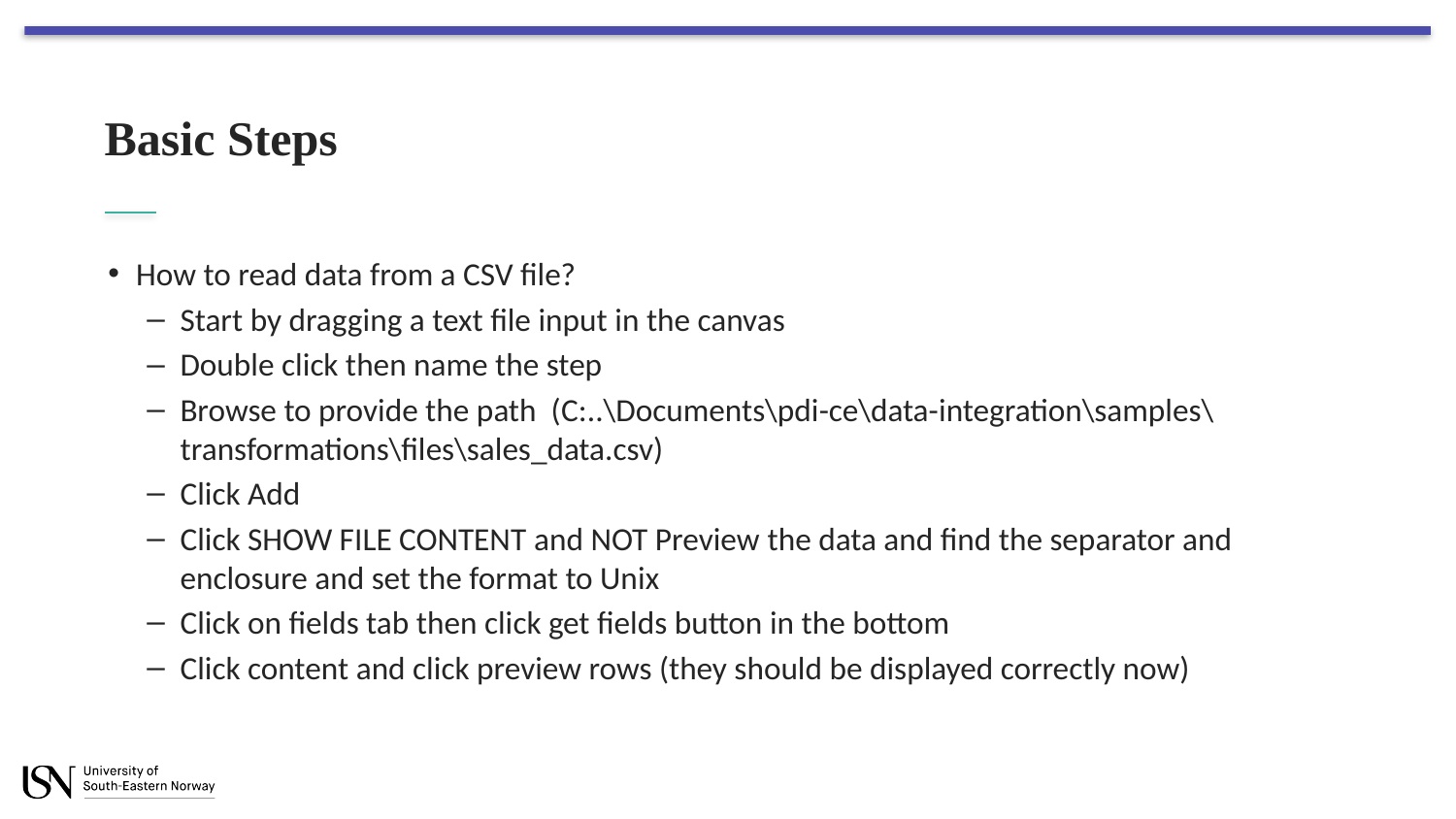

# Basic Steps
How to read data from a CSV file?
Start by dragging a text file input in the canvas
Double click then name the step
Browse to provide the path  (C:..\Documents\pdi-ce\data-integration\samples\transformations\files\sales_data.csv)
Click Add
Click SHOW FILE CONTENT and NOT Preview the data and find the separator and enclosure and set the format to Unix
Click on fields tab then click get fields button in the bottom
Click content and click preview rows (they should be displayed correctly now)